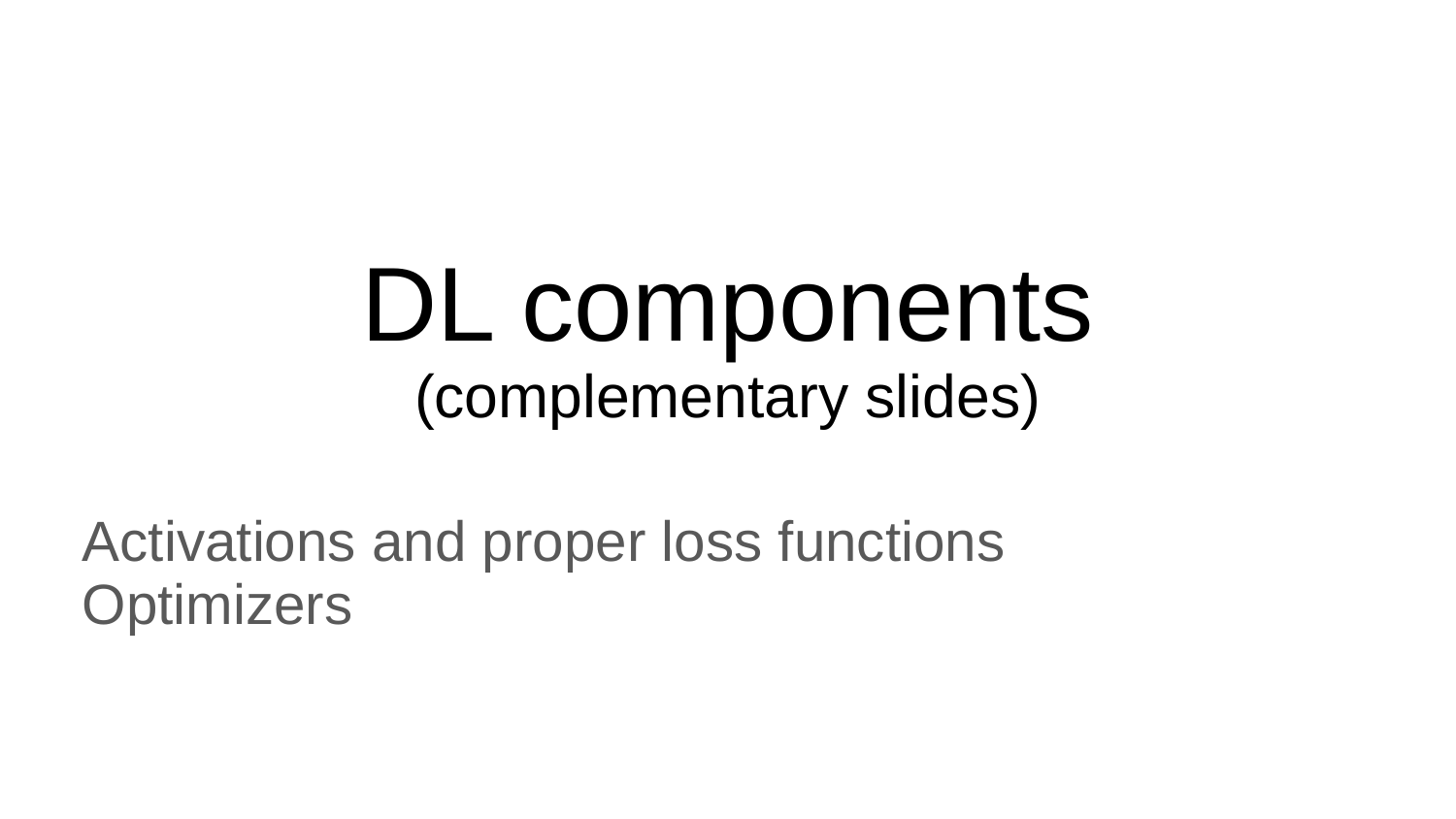

DL components
(complementary slides)
Activations and proper loss functions
Optimizers